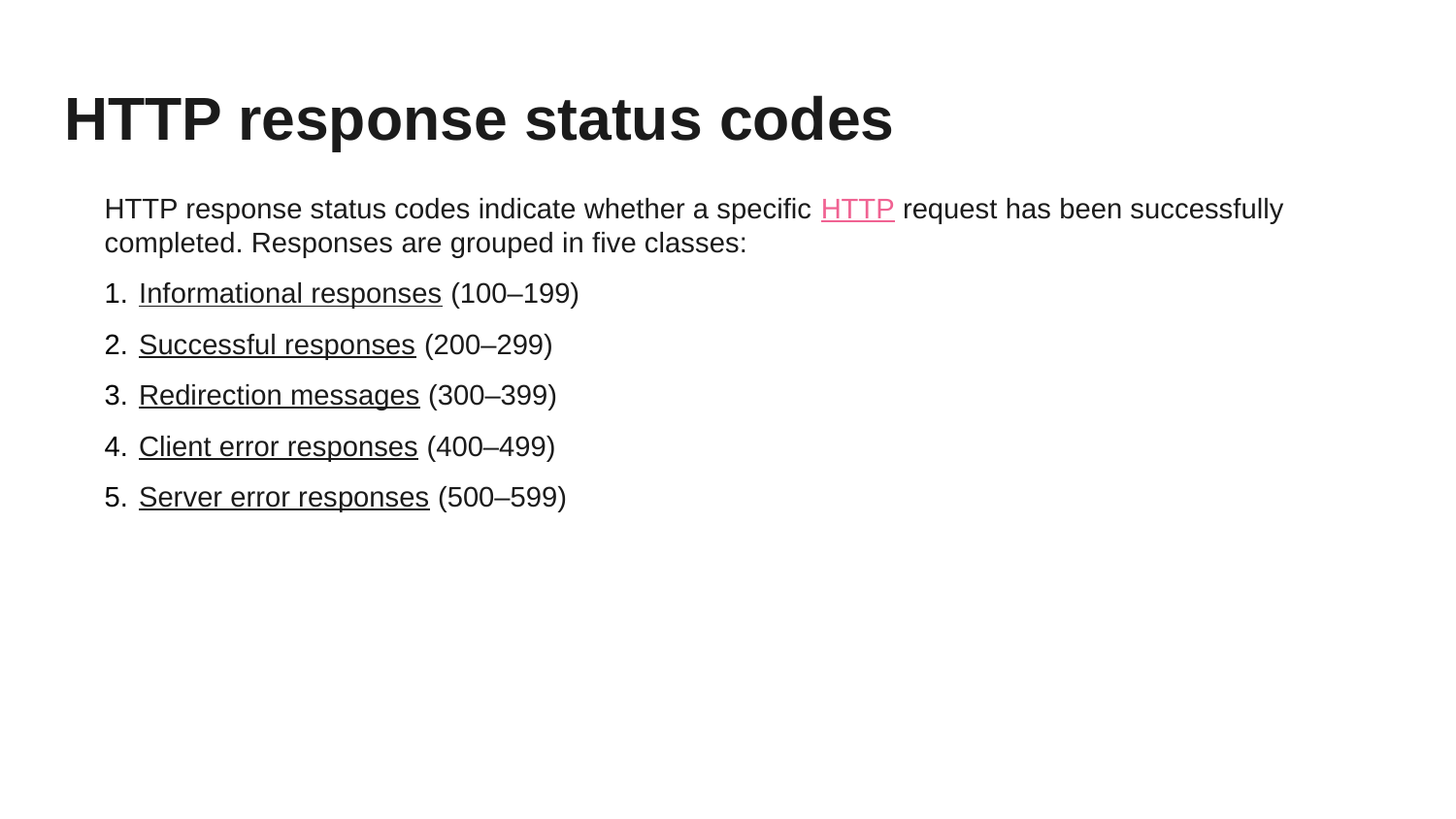

# HTTP response status codes
HTTP response status codes indicate whether a specific HTTP request has been successfully completed. Responses are grouped in five classes:
Informational responses (100–199)
Successful responses (200–299)
Redirection messages (300–399)
Client error responses (400–499)
Server error responses (500–599)